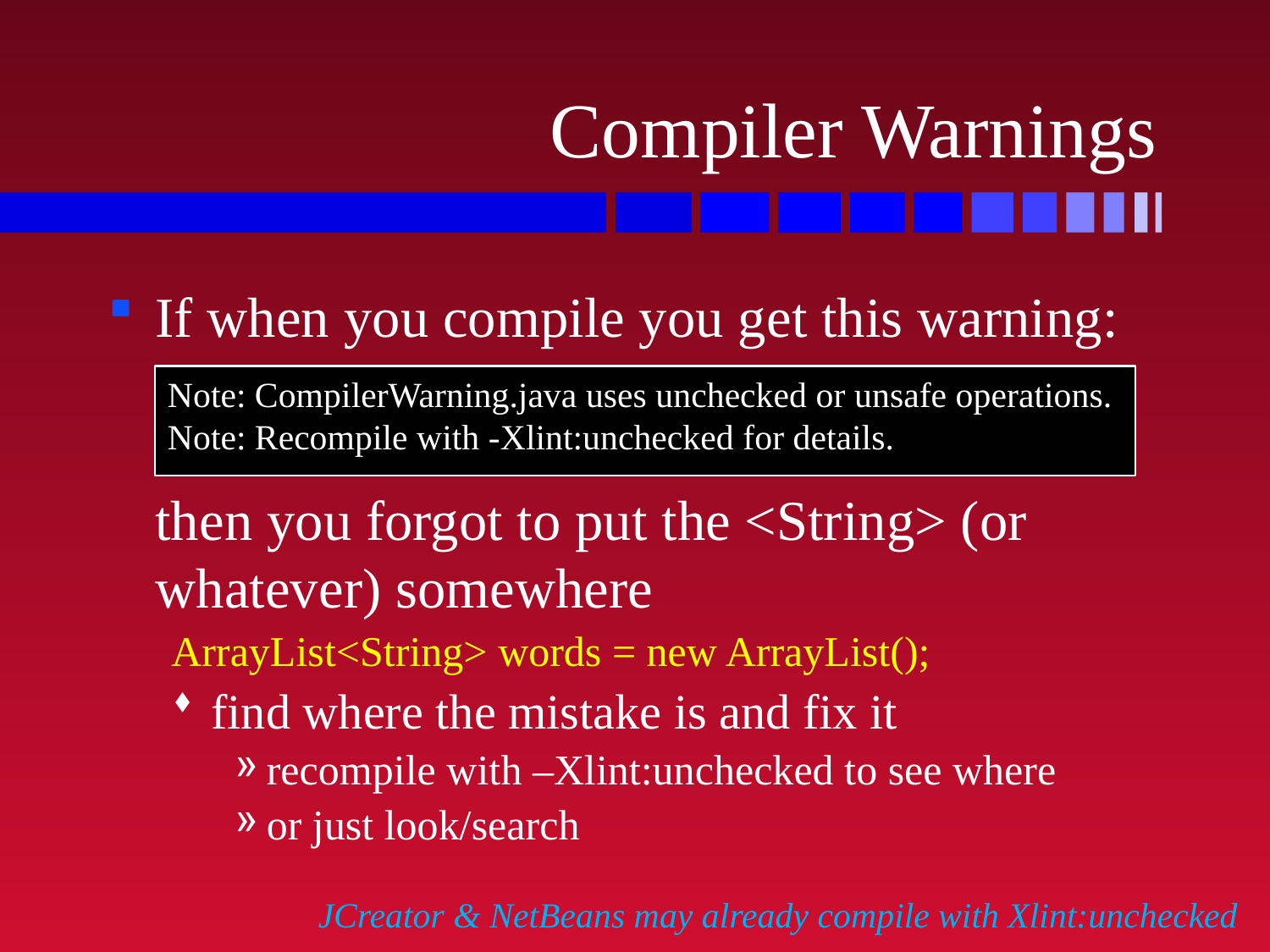

# Compiler Warnings
If when you compile you get this warning:
then you forgot to put the <String> (or whatever) somewhere
ArrayList<String> words = new ArrayList();
find where the mistake is and fix it
recompile with –Xlint:unchecked to see where
or just look/search

Note: CompilerWarning.java uses unchecked or unsafe operations.
Note: Recompile with -Xlint:unchecked for details.
JCreator & NetBeans may already compile with Xlint:unchecked